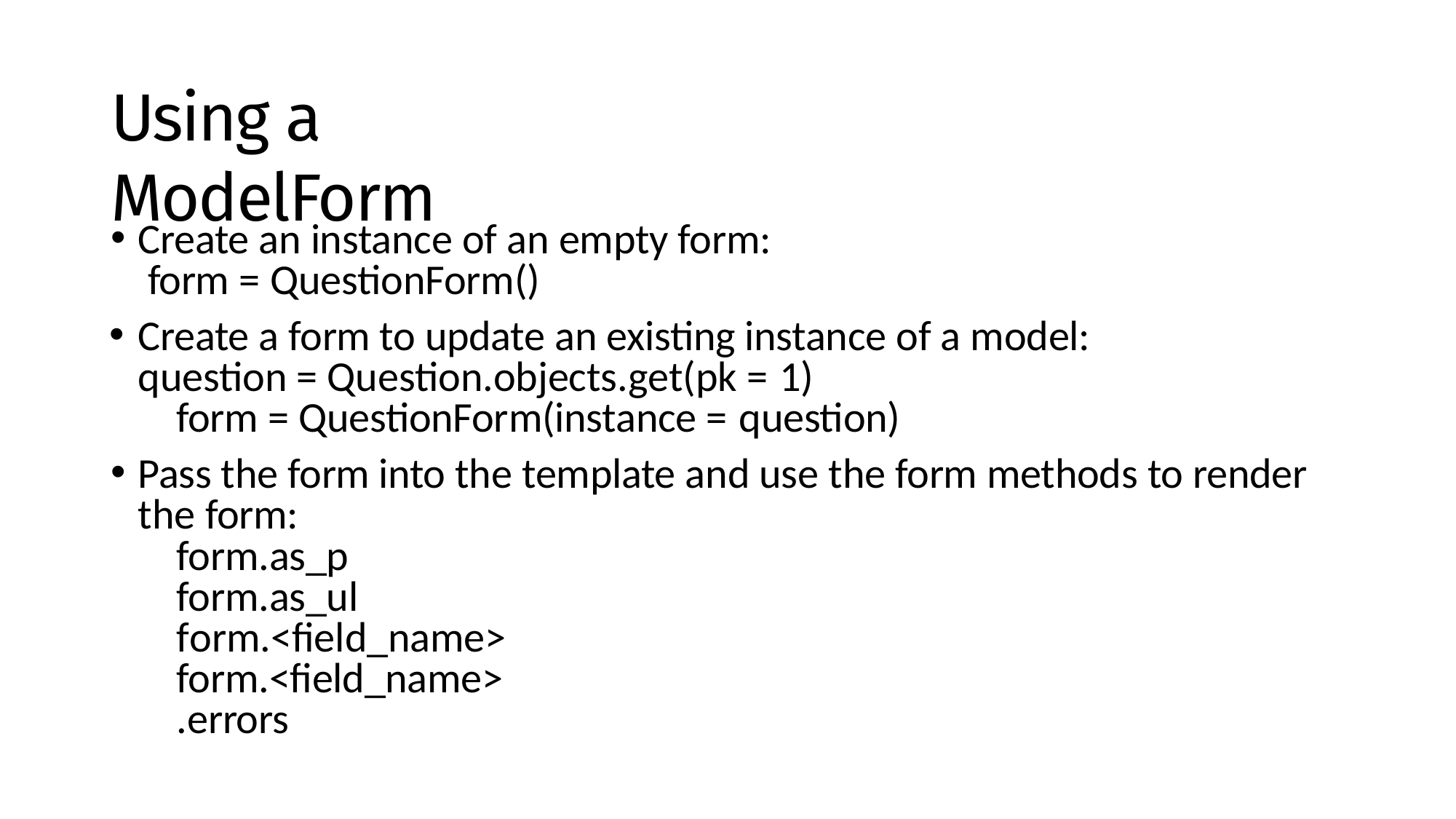

# Using a ModelForm
Create an instance of an empty form:  form = QuestionForm()
Create a form to update an existing instance of a model:  question = Question.objects.get(pk = 1)
form = QuestionForm(instance = question)
Pass the form into the template and use the form methods to render  the form:
form.as_p  form.as_ul  form.<field_name>
form.<field_name>.errors